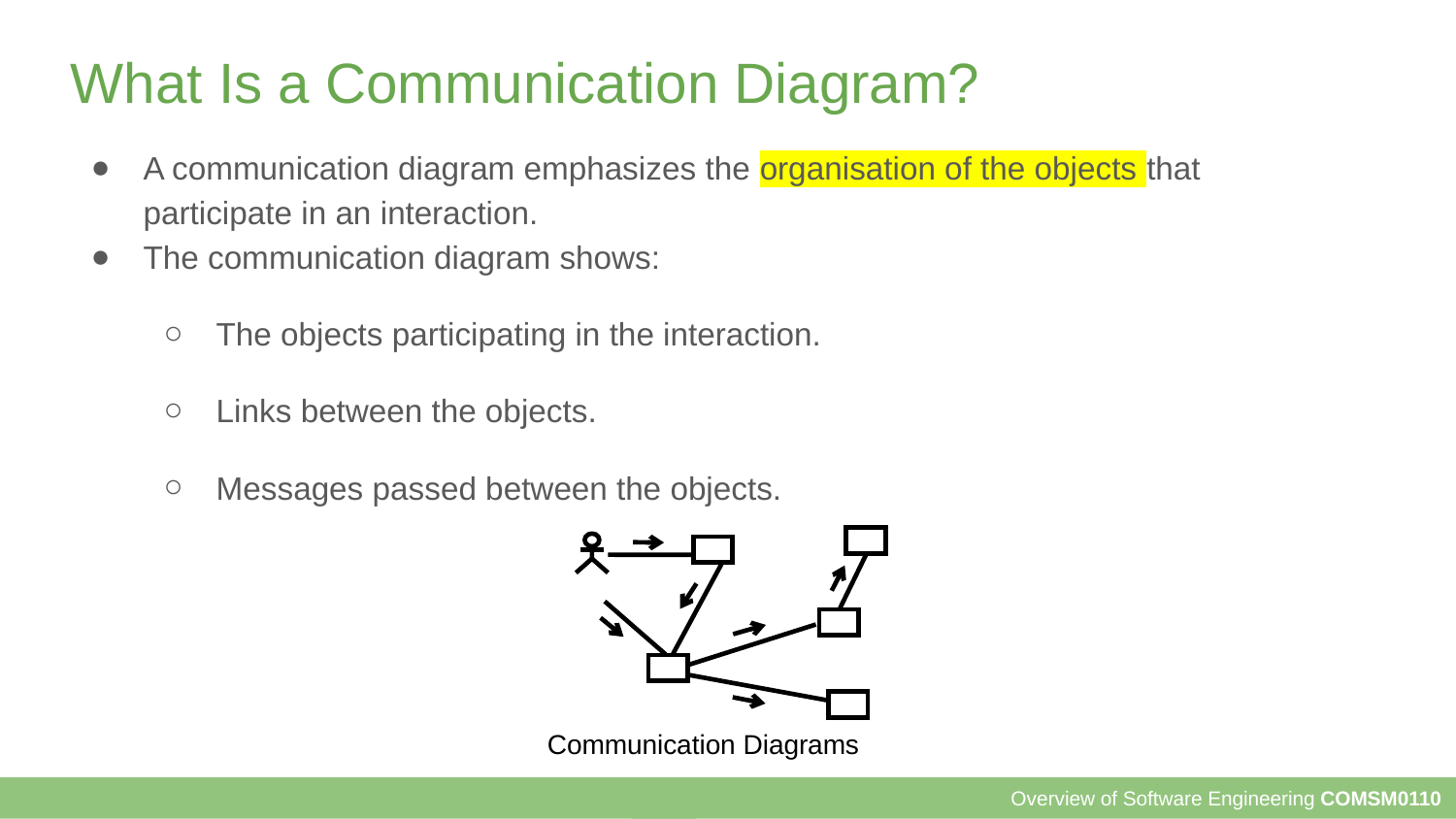

# What Is a Communication Diagram?
A communication diagram emphasizes the organisation of the objects that participate in an interaction.
The communication diagram shows:
The objects participating in the interaction.
Links between the objects.
Messages passed between the objects.

Communication Diagrams